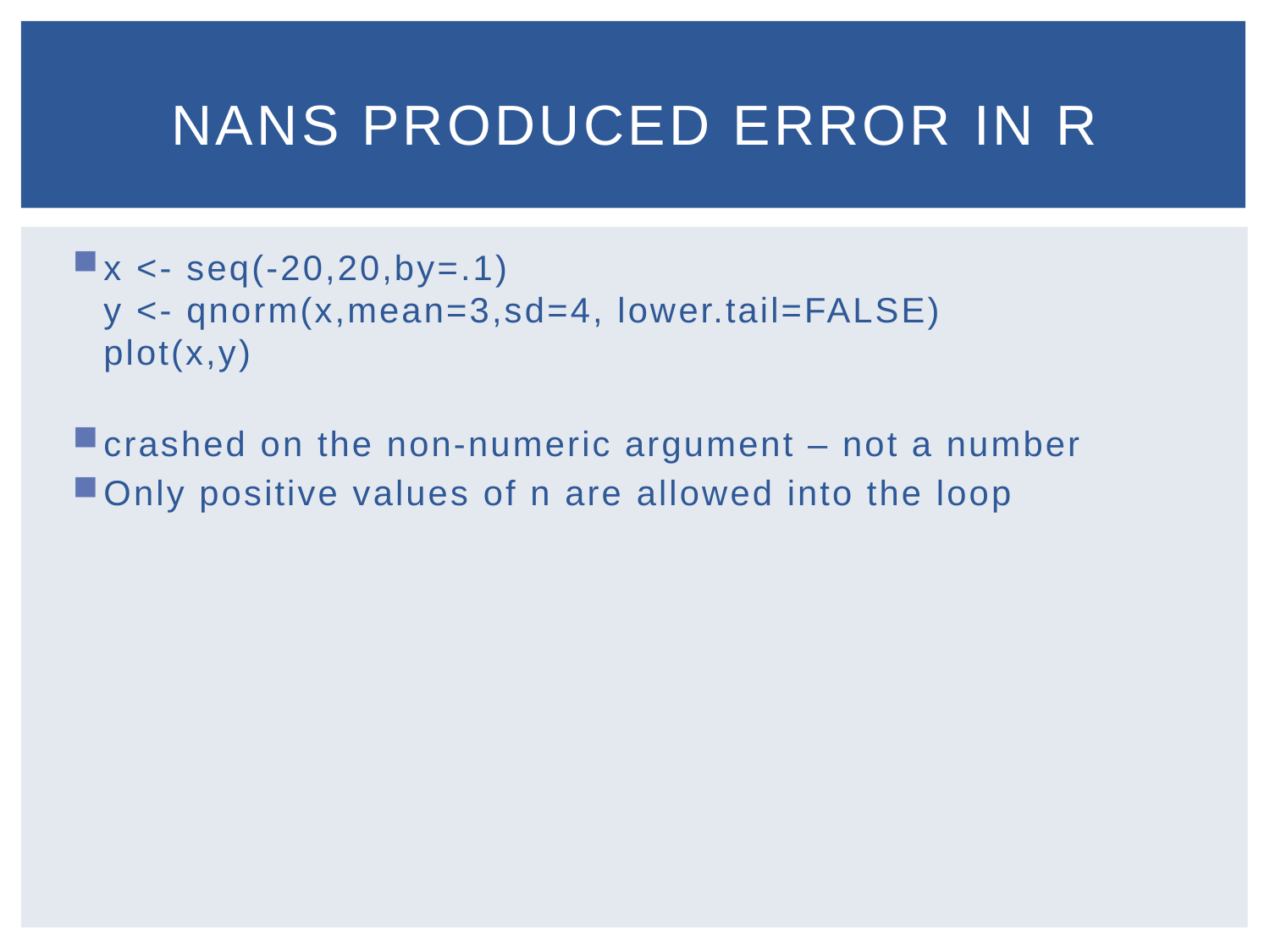

# nans produced error in r
x <- seq(-20,20,by=.1)
y <- qnorm(x,mean=3,sd=4, lower.tail=FALSE)
plot(x,y)
crashed on the non-numeric argument – not a number
Only positive values of n are allowed into the loop